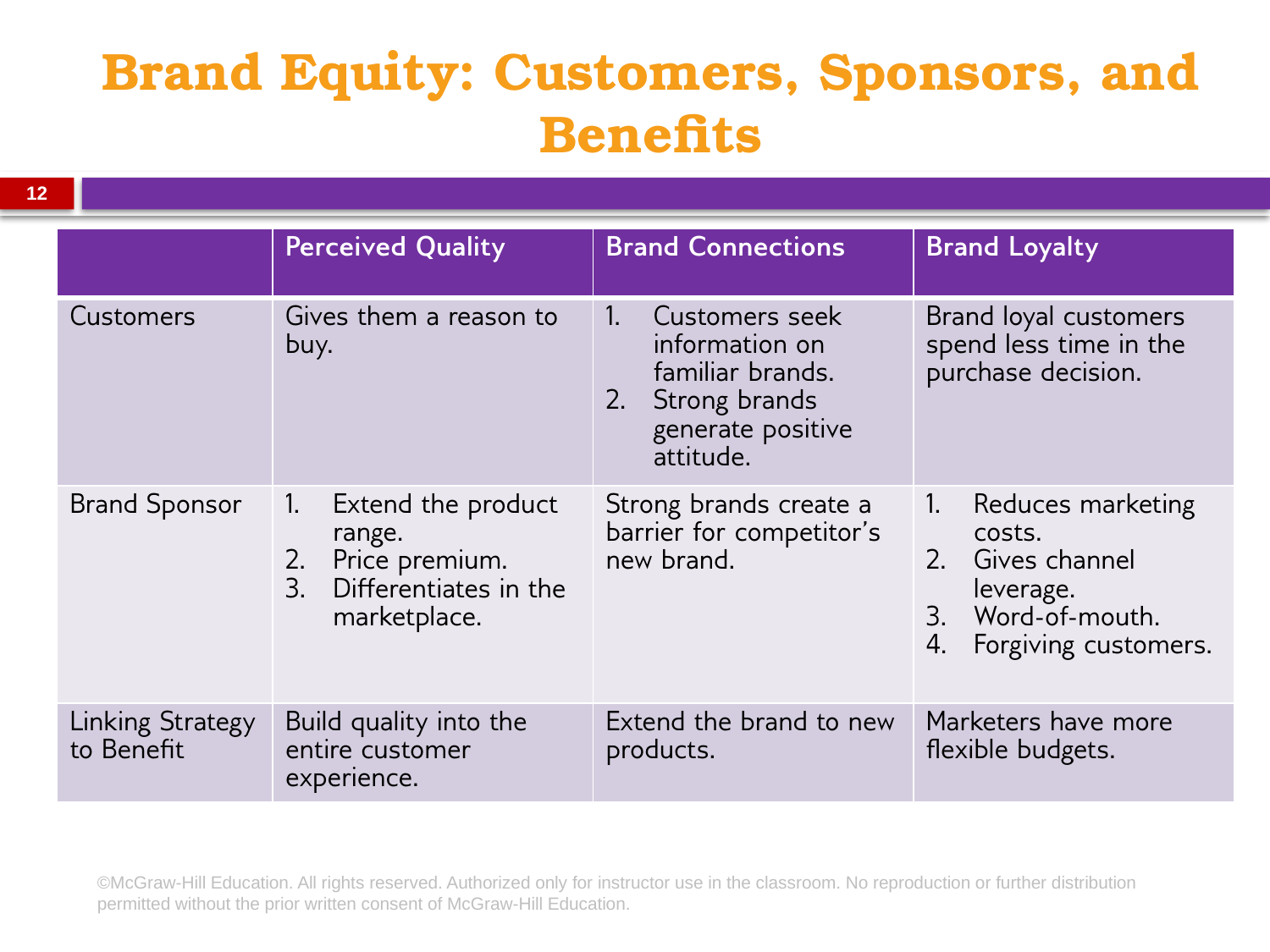

# Brand Equity: Customers, Sponsors, and Benefits
12
|  | Perceived Quality | Brand Connections | Brand Loyalty |
| --- | --- | --- | --- |
| Customers | Gives them a reason to buy. | Customers seek information on familiar brands. Strong brands generate positive attitude. | Brand loyal customers spend less time in the purchase decision. |
| Brand Sponsor | Extend the product range. Price premium. Differentiates in the marketplace. | Strong brands create a barrier for competitor’s new brand. | Reduces marketing costs. Gives channel leverage. Word-of-mouth. Forgiving customers. |
| Linking Strategy to Benefit | Build quality into the entire customer experience. | Extend the brand to new products. | Marketers have more flexible budgets. |
©McGraw-Hill Education. All rights reserved. Authorized only for instructor use in the classroom. No reproduction or further distribution permitted without the prior written consent of McGraw-Hill Education.